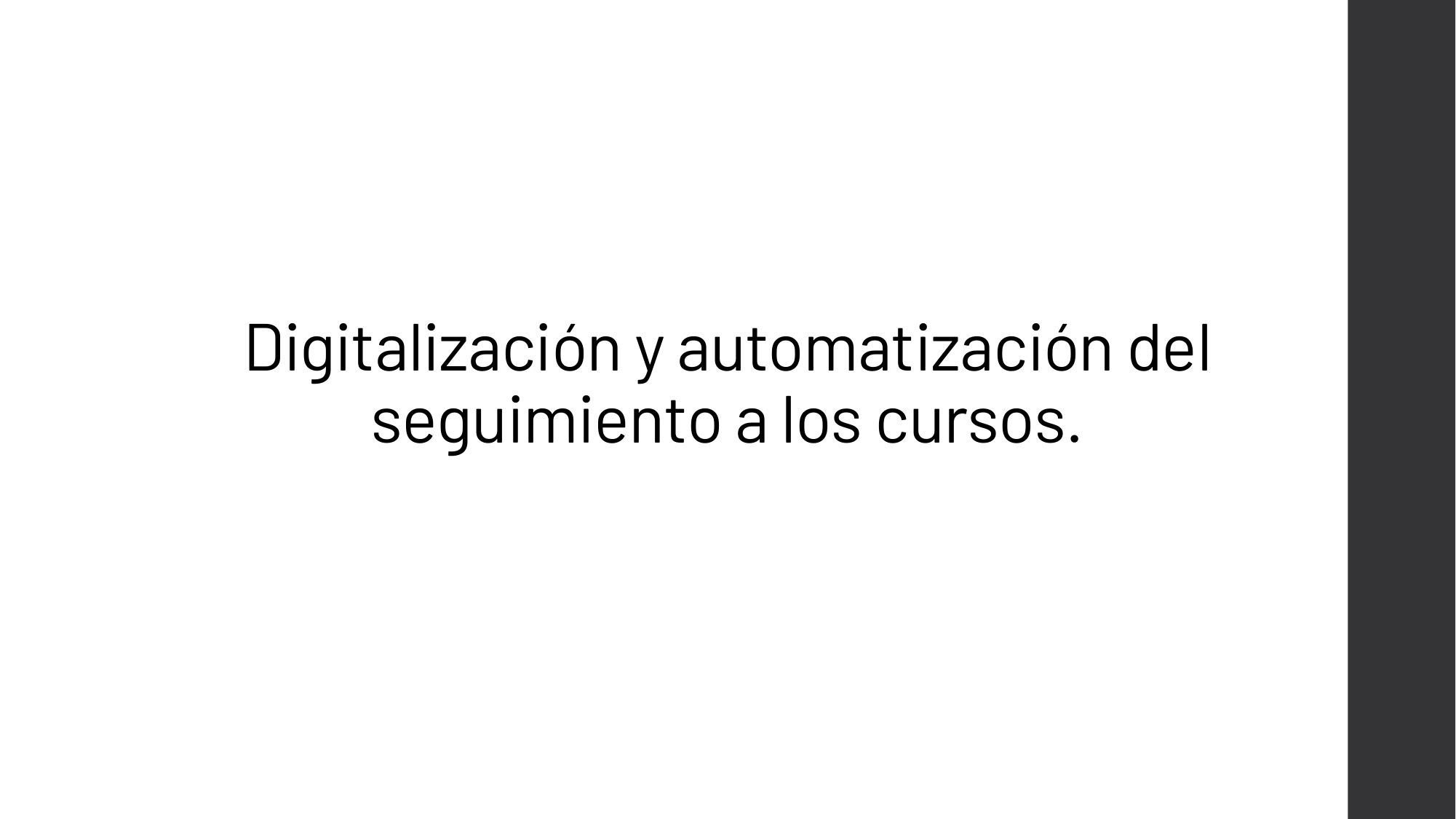

# Digitalización y automatización del seguimiento a los cursos.